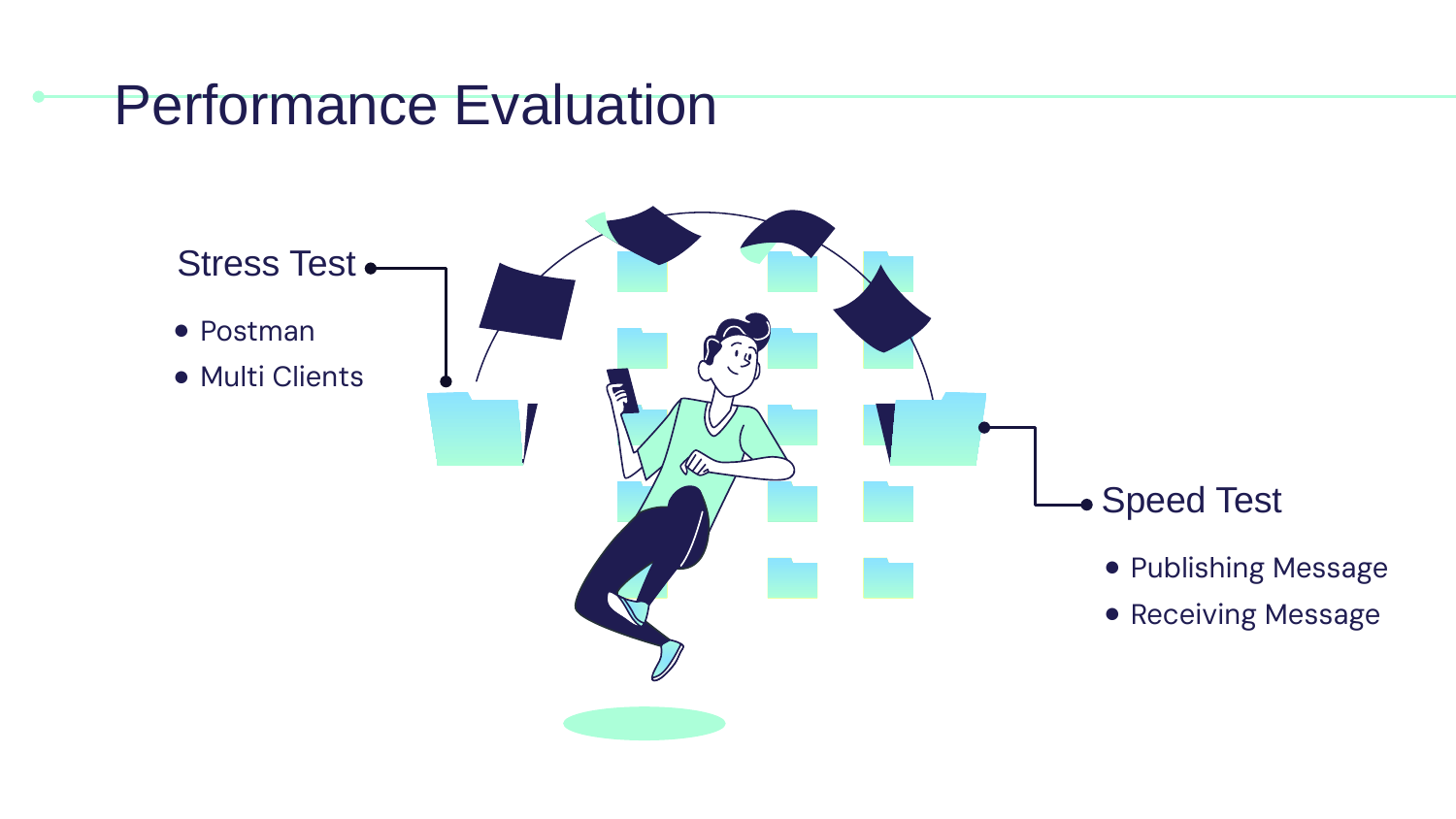

# Performance Evaluation

Stress Test
Postman
Multi Clients

Speed Test
Publishing Message
Receiving Message